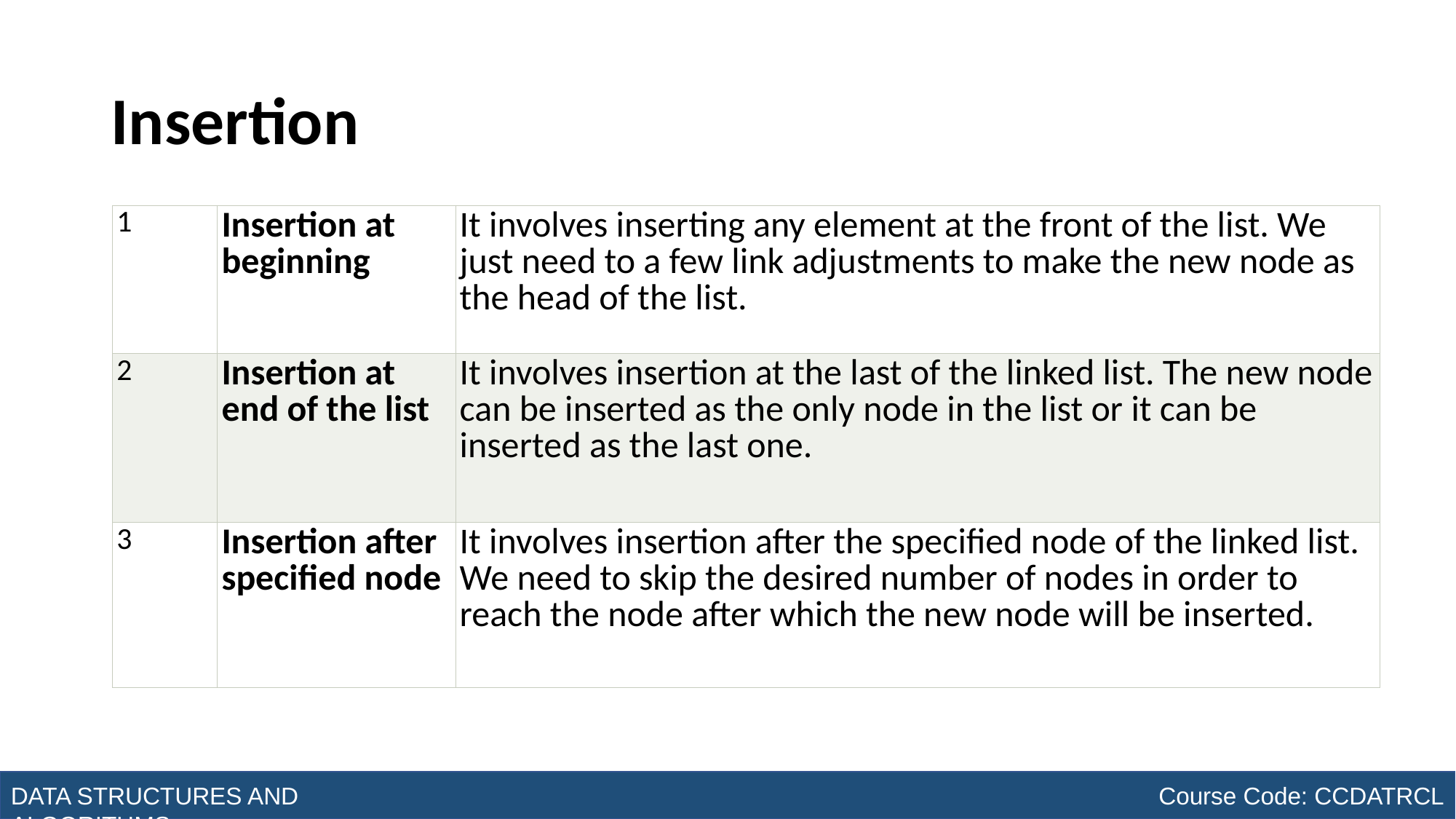

# Insertion
| 1 | Insertion at beginning | It involves inserting any element at the front of the list. We just need to a few link adjustments to make the new node as the head of the list. |
| --- | --- | --- |
| 2 | Insertion at end of the list | It involves insertion at the last of the linked list. The new node can be inserted as the only node in the list or it can be inserted as the last one. |
| 3 | Insertion after specified node | It involves insertion after the specified node of the linked list. We need to skip the desired number of nodes in order to reach the node after which the new node will be inserted. |

Joseph Marvin R. Imperial
DATA STRUCTURES AND ALGORITHMS
NU College of Computing and Information Technologies
Course Code: CCDATRCL